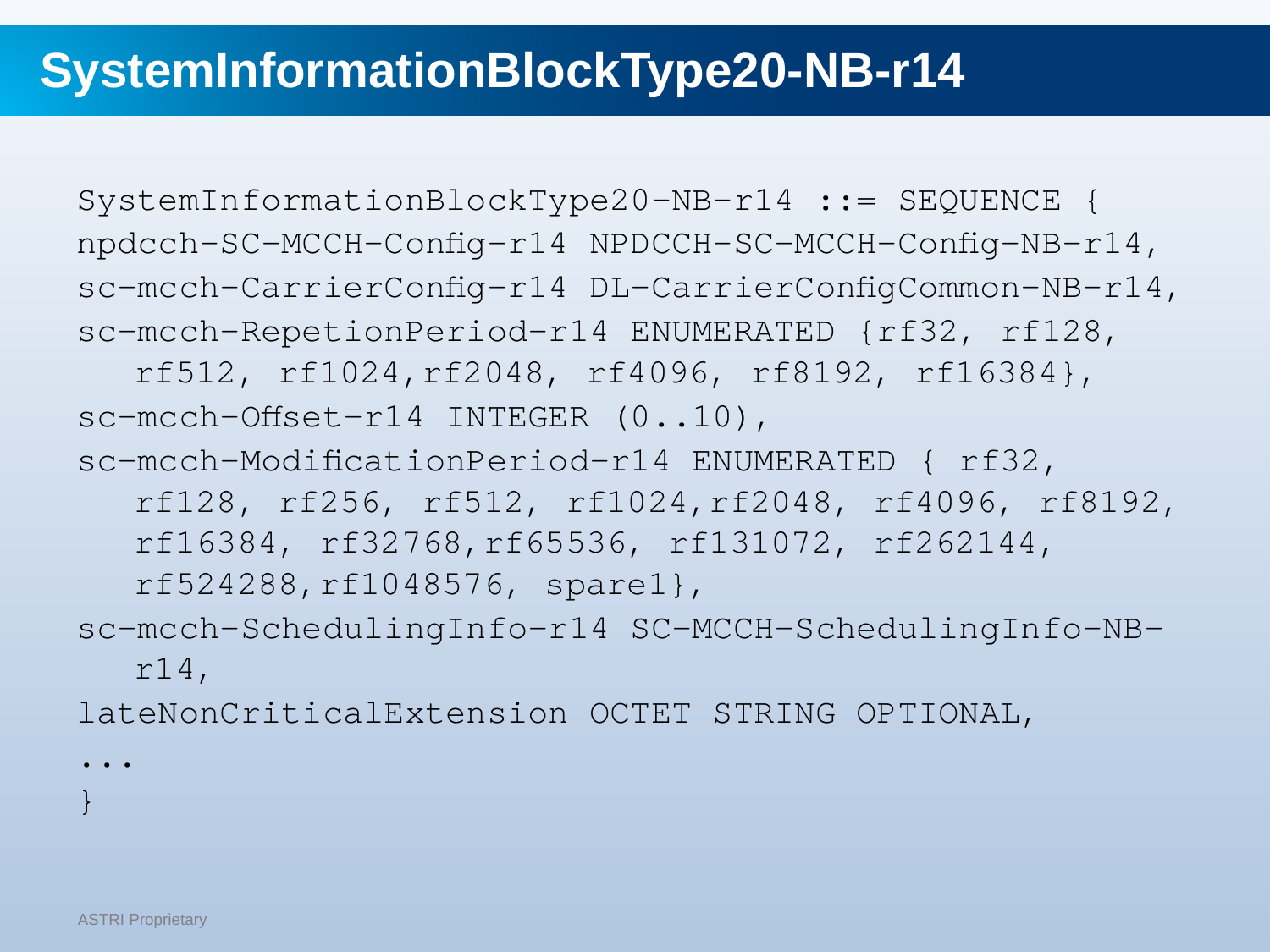

SystemInformationBlockType20-NB-r14
SystemInformationBlockType20-NB-r14 ::= SEQUENCE {
npdcch-SC-MCCH-Config-r14 NPDCCH-SC-MCCH-Config-NB-r14,
sc-mcch-CarrierConfig-r14 DL-CarrierConfigCommon-NB-r14,
sc-mcch-RepetionPeriod-r14 ENUMERATED {rf32, rf128, rf512, rf1024,rf2048, rf4096, rf8192, rf16384},
sc-mcch-Offset-r14 INTEGER (0..10),
sc-mcch-ModificationPeriod-r14 ENUMERATED { rf32, rf128, rf256, rf512, rf1024,rf2048, rf4096, rf8192, rf16384, rf32768,rf65536, rf131072, rf262144, rf524288,rf1048576, spare1},
sc-mcch-SchedulingInfo-r14 SC-MCCH-SchedulingInfo-NB-r14,
lateNonCriticalExtension OCTET STRING OPTIONAL,
...
}